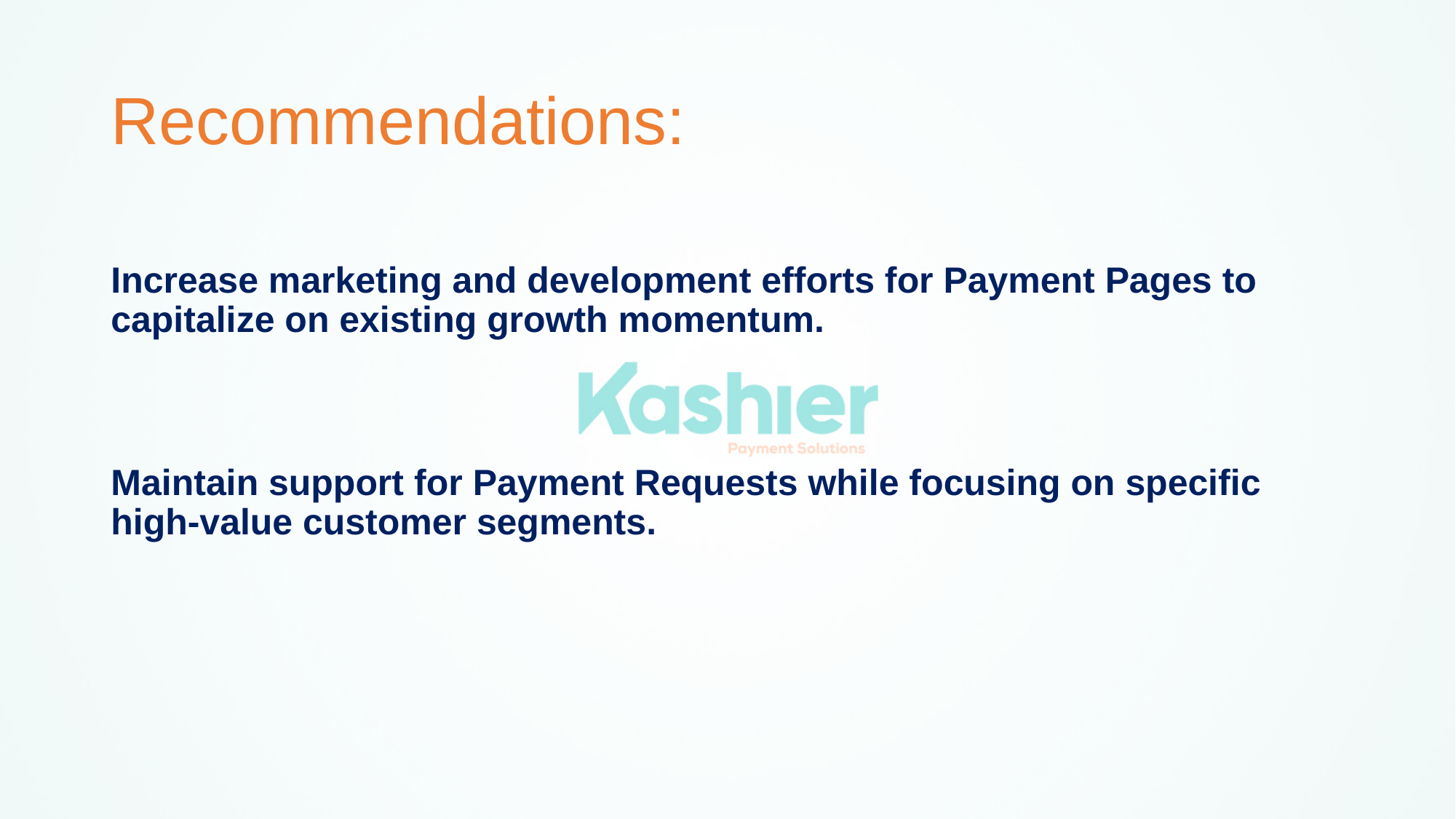

# Recommendations:
Increase marketing and development efforts for Payment Pages to capitalize on existing growth momentum.

Maintain support for Payment Requests while focusing on specific high-value customer segments.